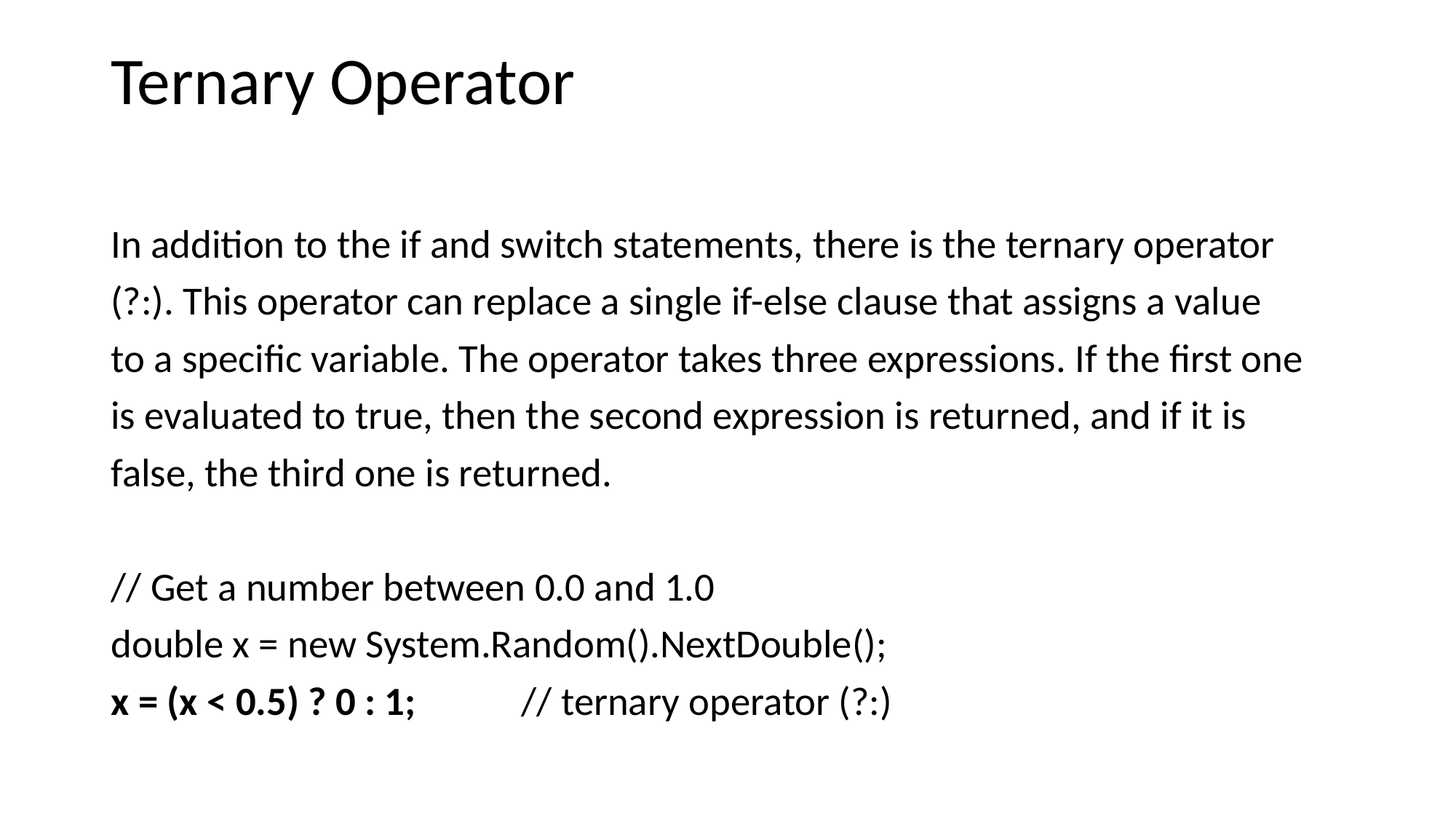

# Ternary Operator
In addition to the if and switch statements, there is the ternary operator
(?:). This operator can replace a single if-else clause that assigns a value
to a specific variable. The operator takes three expressions. If the first one
is evaluated to true, then the second expression is returned, and if it is
false, the third one is returned.

// Get a number between 0.0 and 1.0
double x = new System.Random().NextDouble();
x = (x < 0.5) ? 0 : 1; 		// ternary operator (?:)